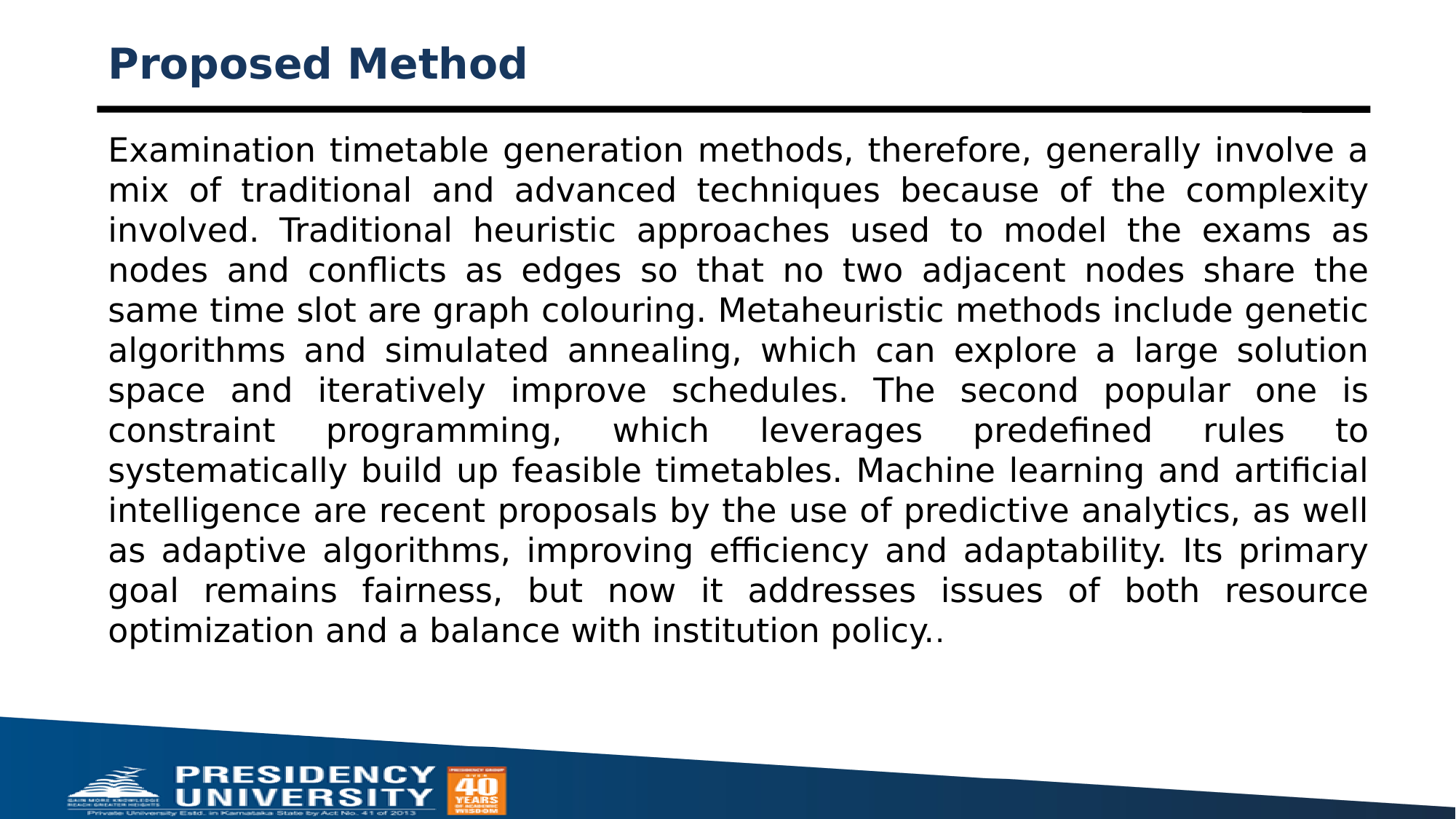

# Proposed Method
Examination timetable generation methods, therefore, generally involve a mix of traditional and advanced techniques because of the complexity involved. Traditional heuristic approaches used to model the exams as nodes and conflicts as edges so that no two adjacent nodes share the same time slot are graph colouring. Metaheuristic methods include genetic algorithms and simulated annealing, which can explore a large solution space and iteratively improve schedules. The second popular one is constraint programming, which leverages predefined rules to systematically build up feasible timetables. Machine learning and artificial intelligence are recent proposals by the use of predictive analytics, as well as adaptive algorithms, improving efficiency and adaptability. Its primary goal remains fairness, but now it addresses issues of both resource optimization and a balance with institution policy..